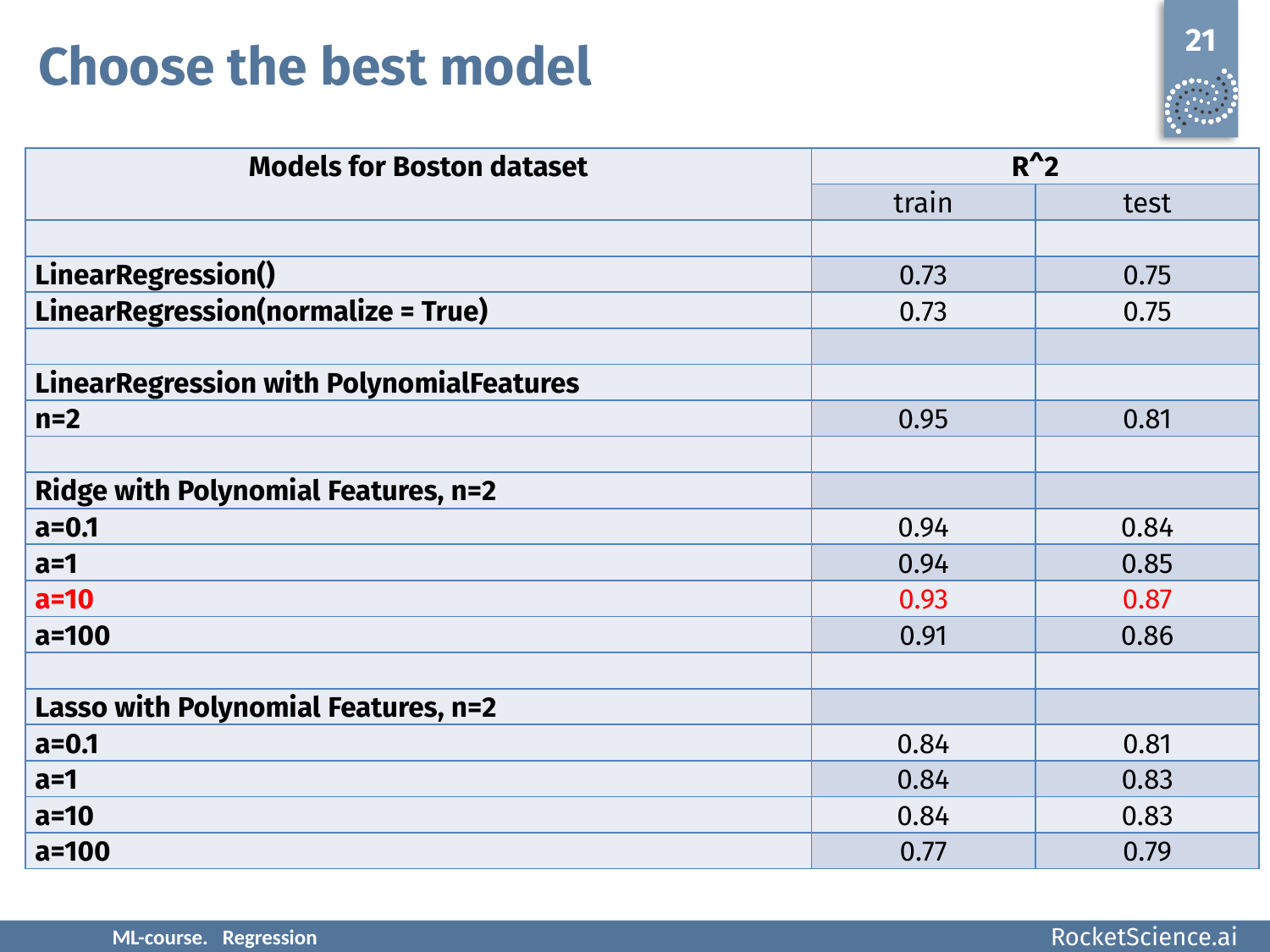

21
# Choose the best model
| Models for Boston dataset | R^2 |  |
| --- | --- | --- |
|  | train | test |
|  |  |  |
| LinearRegression() | 0.73 | 0.75 |
| LinearRegression(normalize = True) | 0.73 | 0.75 |
|  |  |  |
| LinearRegression with PolynomialFeatures |  |  |
| n=2 | 0.95 | 0.81 |
|  |  |  |
| Ridge with Polynomial Features, n=2 |  |  |
| a=0.1 | 0.94 | 0.84 |
| a=1 | 0.94 | 0.85 |
| a=10 | 0.93 | 0.87 |
| a=100 | 0.91 | 0.86 |
|  |  |  |
| Lasso with Polynomial Features, n=2 |  |  |
| a=0.1 | 0.84 | 0.81 |
| a=1 | 0.84 | 0.83 |
| a=10 | 0.84 | 0.83 |
| a=100 | 0.77 | 0.79 |
ML-course.   Regression